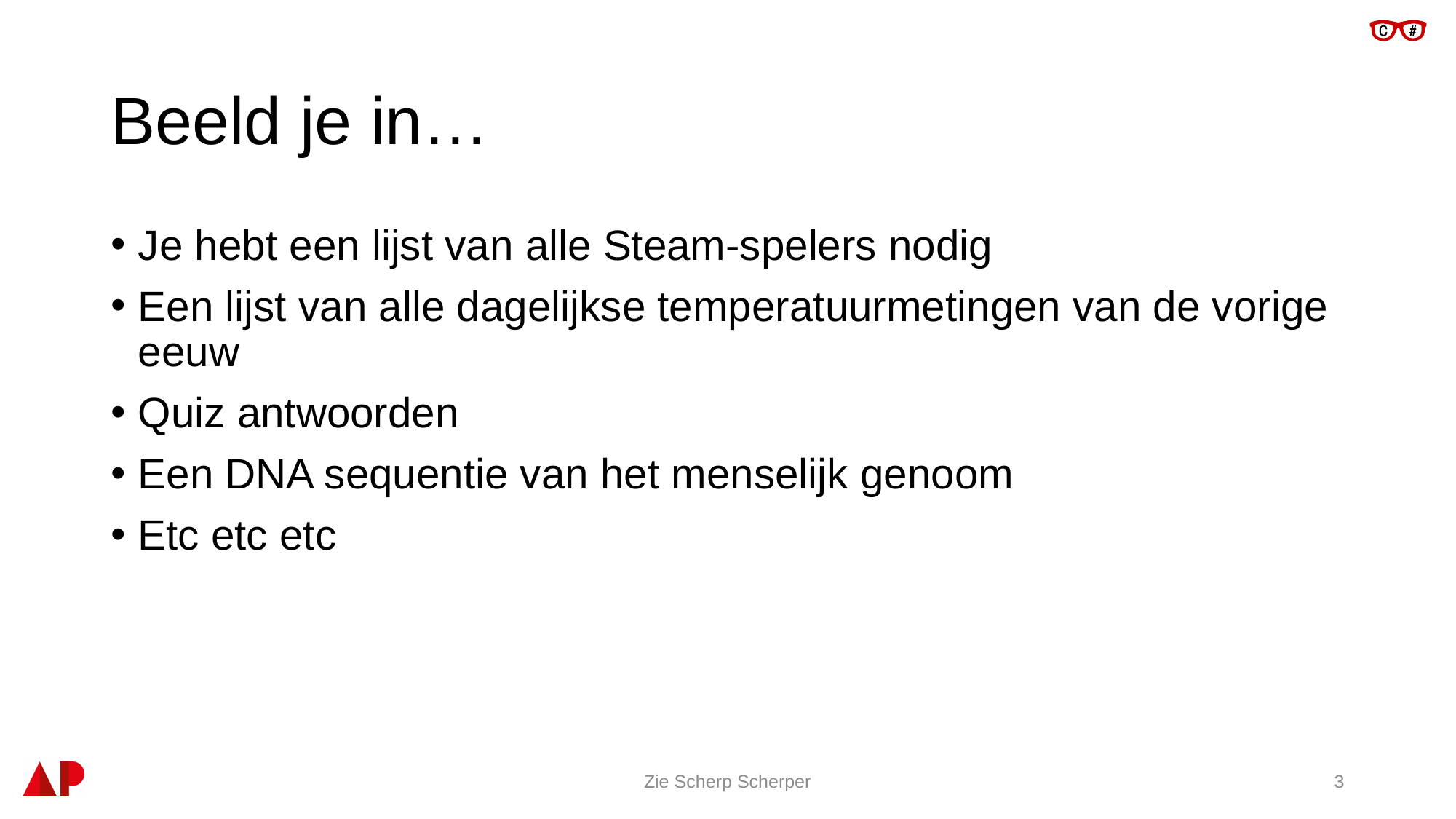

# Beeld je in…
Je hebt een lijst van alle Steam-spelers nodig
Een lijst van alle dagelijkse temperatuurmetingen van de vorige eeuw
Quiz antwoorden
Een DNA sequentie van het menselijk genoom
Etc etc etc
Zie Scherp Scherper
3